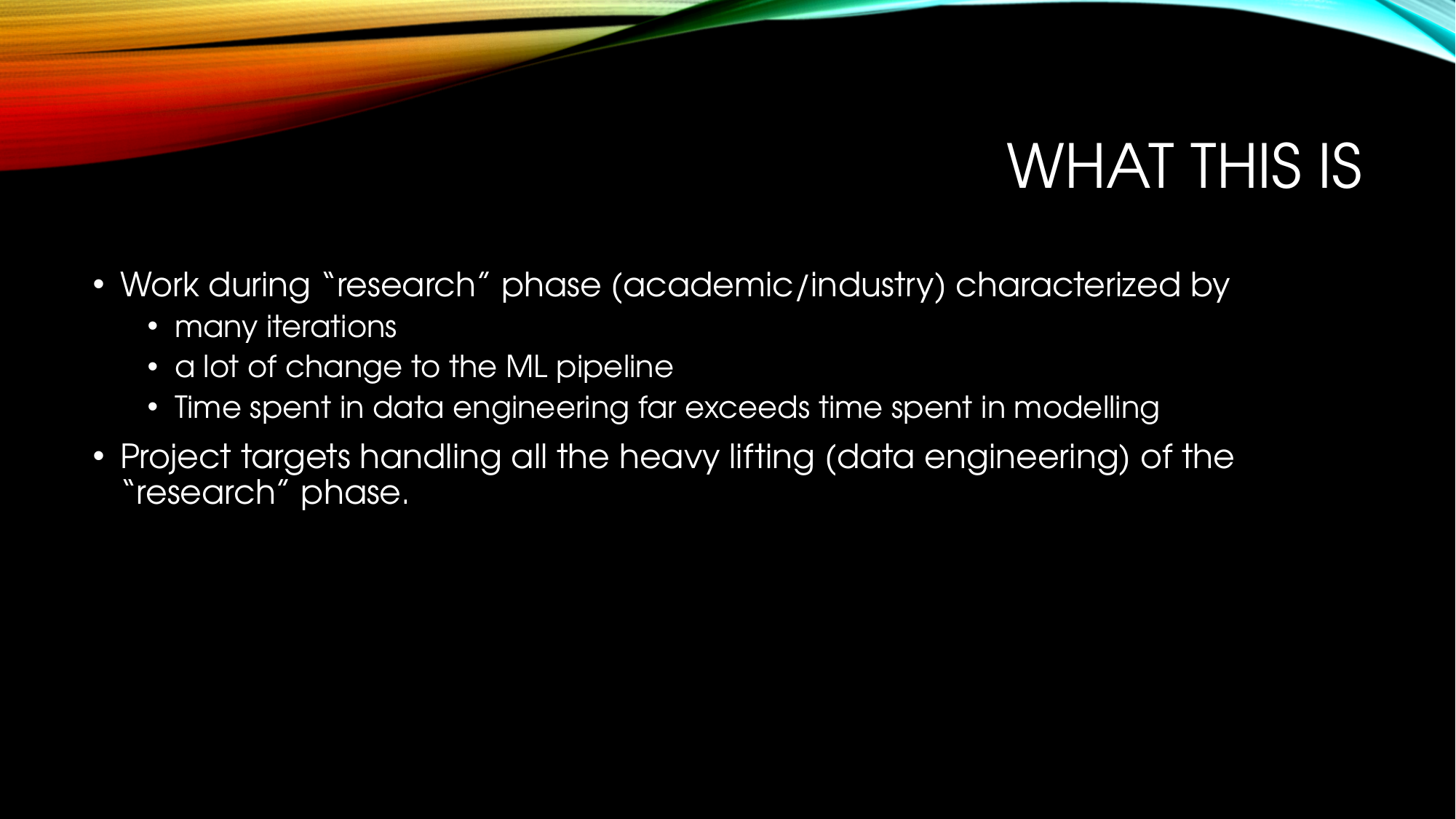

# What THIS IS
Work during “research” phase (academic/industry) characterized by
many iterations
a lot of change to the ML pipeline
Time spent in data engineering far exceeds time spent in modelling
Project targets handling all the heavy lifting (data engineering) of the “research” phase.